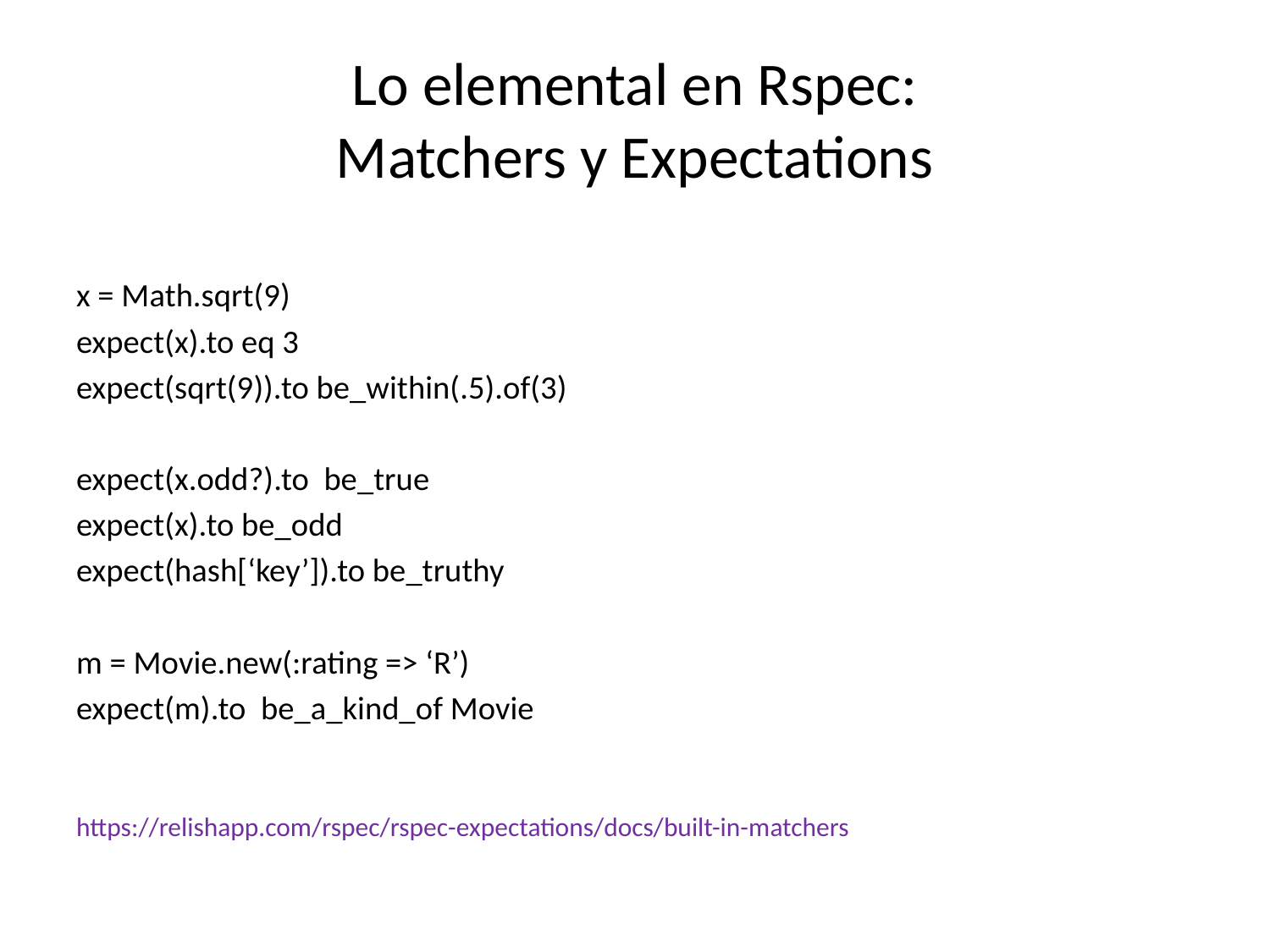

# Lo elemental en Rspec: Matchers y Expectations

x = Math.sqrt(9)
expect(x).to eq 3
expect(sqrt(9)).to be_within(.5).of(3)

expect(x.odd?).to  be_true
expect(x).to be_odd
expect(hash[‘key’]).to be_truthy

m = Movie.new(:rating => ‘R’)
expect(m).to  be_a_kind_of Movie

https://relishapp.com/rspec/rspec-expectations/docs/built-in-matchers